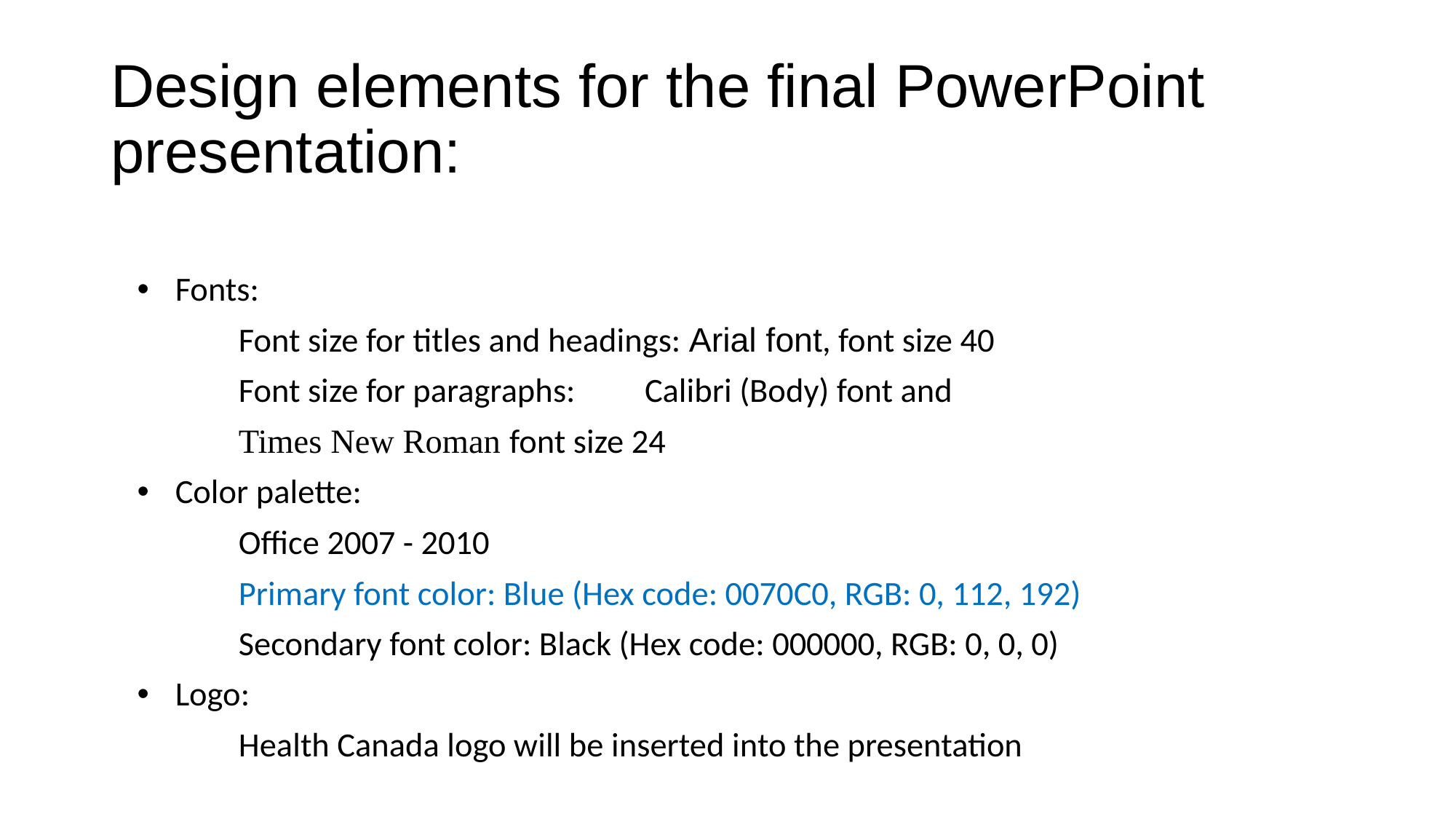

Design elements for the final PowerPoint presentation:

Fonts:
	Font size for titles and headings: Arial font, font size 40
	Font size for paragraphs: 	Calibri (Body) font and
 					Times New Roman font size 24
Color palette:
	Office 2007 - 2010
	Primary font color: Blue (Hex code: 0070C0, RGB: 0, 112, 192)
	Secondary font color: Black (Hex code: 000000, RGB: 0, 0, 0)
Logo:
	Health Canada logo will be inserted into the presentation